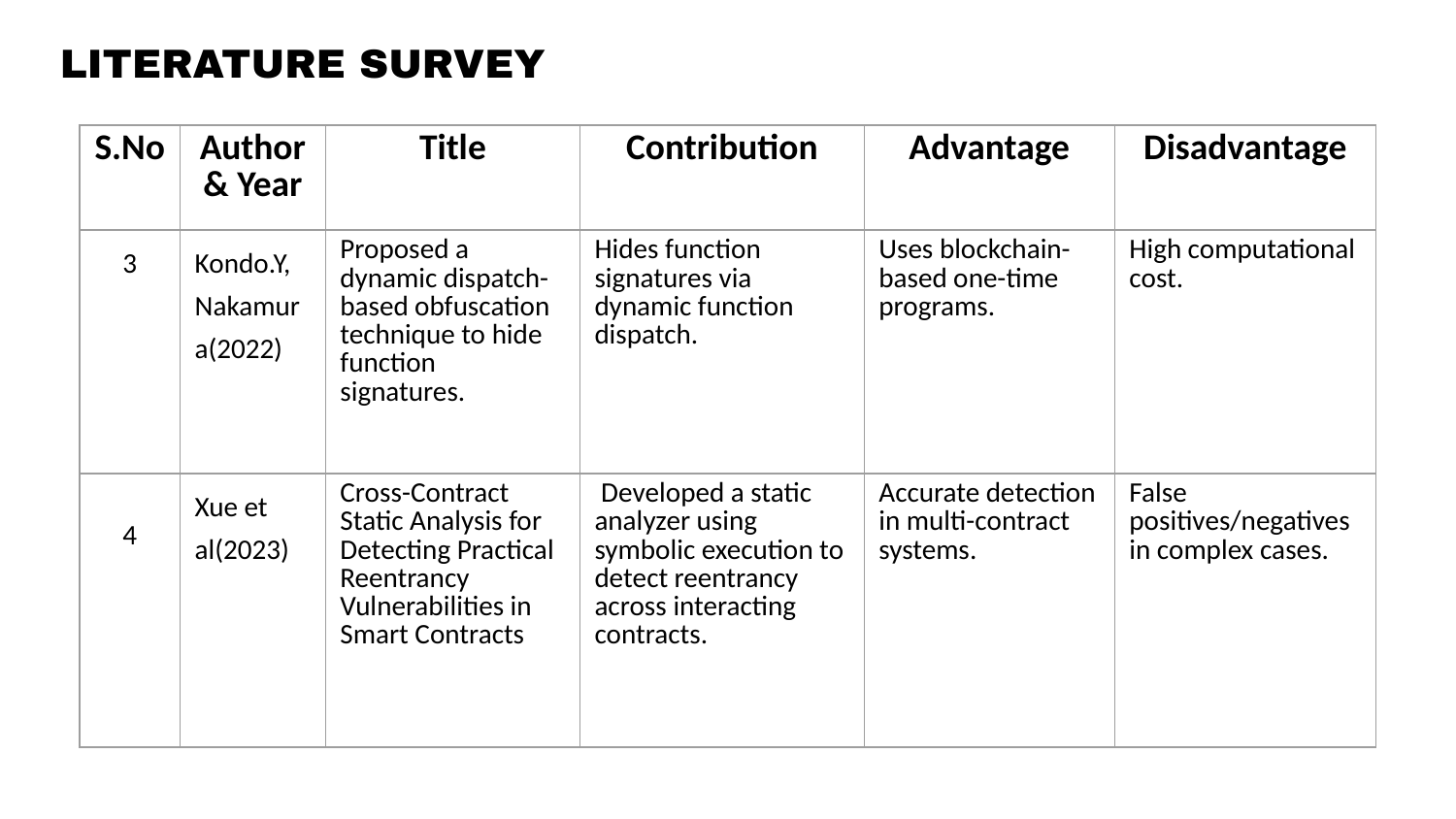

# LITERATURE SURVEY
| S.No | Author & Year | Title | Contribution | Advantage | Disadvantage |
| --- | --- | --- | --- | --- | --- |
| 3 | Kondo.Y, Nakamura(2022) | Proposed a dynamic dispatch-based obfuscation technique to hide function signatures. | Hides function signatures via dynamic function dispatch. | Uses blockchain-based one-time programs. | High computational cost. |
| 4 | Xue et al(2023) | Cross-Contract Static Analysis for Detecting Practical Reentrancy Vulnerabilities in Smart Contracts | Developed a static analyzer using symbolic execution to detect reentrancy across interacting contracts. | Accurate detection in multi-contract systems. | False positives/negatives in complex cases. |